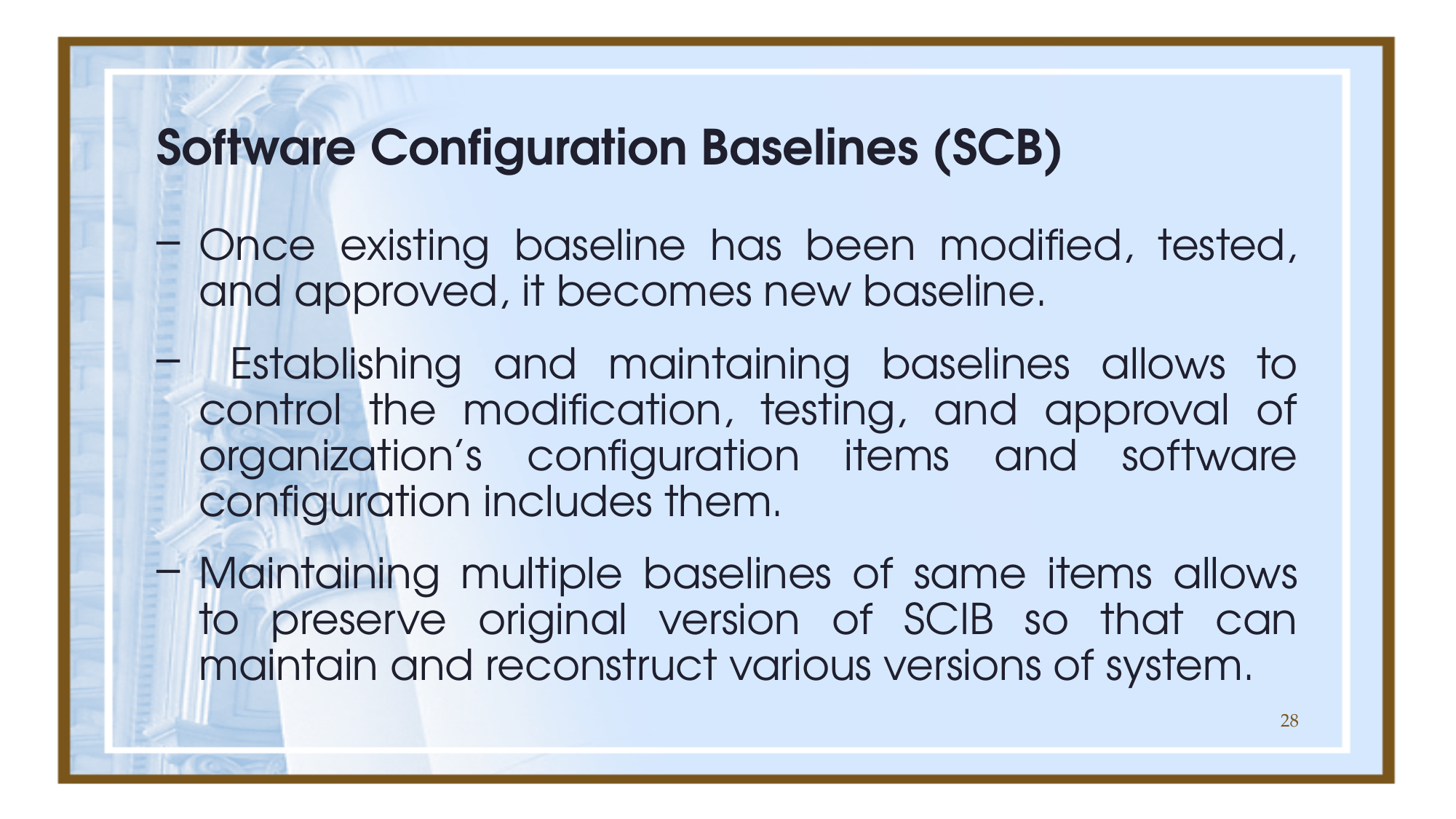

# Software Configuration Baselines (SCB)
Once existing baseline has been modified, tested, and approved, it becomes new baseline.
 Establishing and maintaining baselines allows to control the modification, testing, and approval of organization’s configuration items and software configuration includes them.
Maintaining multiple baselines of same items allows to preserve original version of SCIB so that can maintain and reconstruct various versions of system.

28